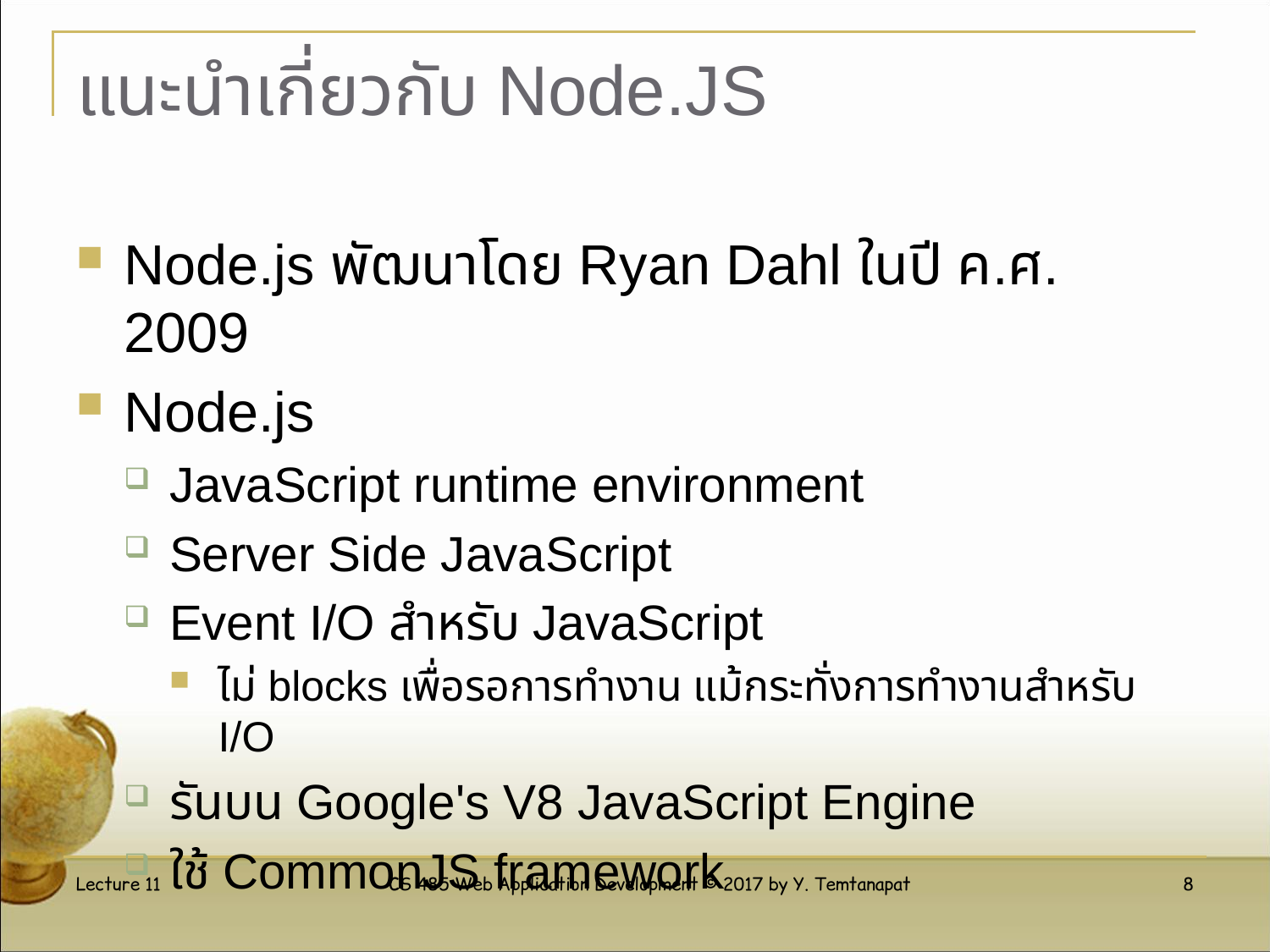

# แนะนำเกี่ยวกับ Node.JS
Node.js พัฒนาโดย Ryan Dahl ในปี ค.ศ. 2009
Node.js
JavaScript runtime environment
Server Side JavaScript
Event I/O สำหรับ JavaScript
ไม่ blocks เพื่อรอการทำงาน แม้กระทั่งการทำงานสำหรับ I/O
รันบน Google's V8 JavaScript Engine
ใช้ CommonJS framework

Lecture 11
CS 485 Web Application Development © 2017 by Y. Temtanapat
 8